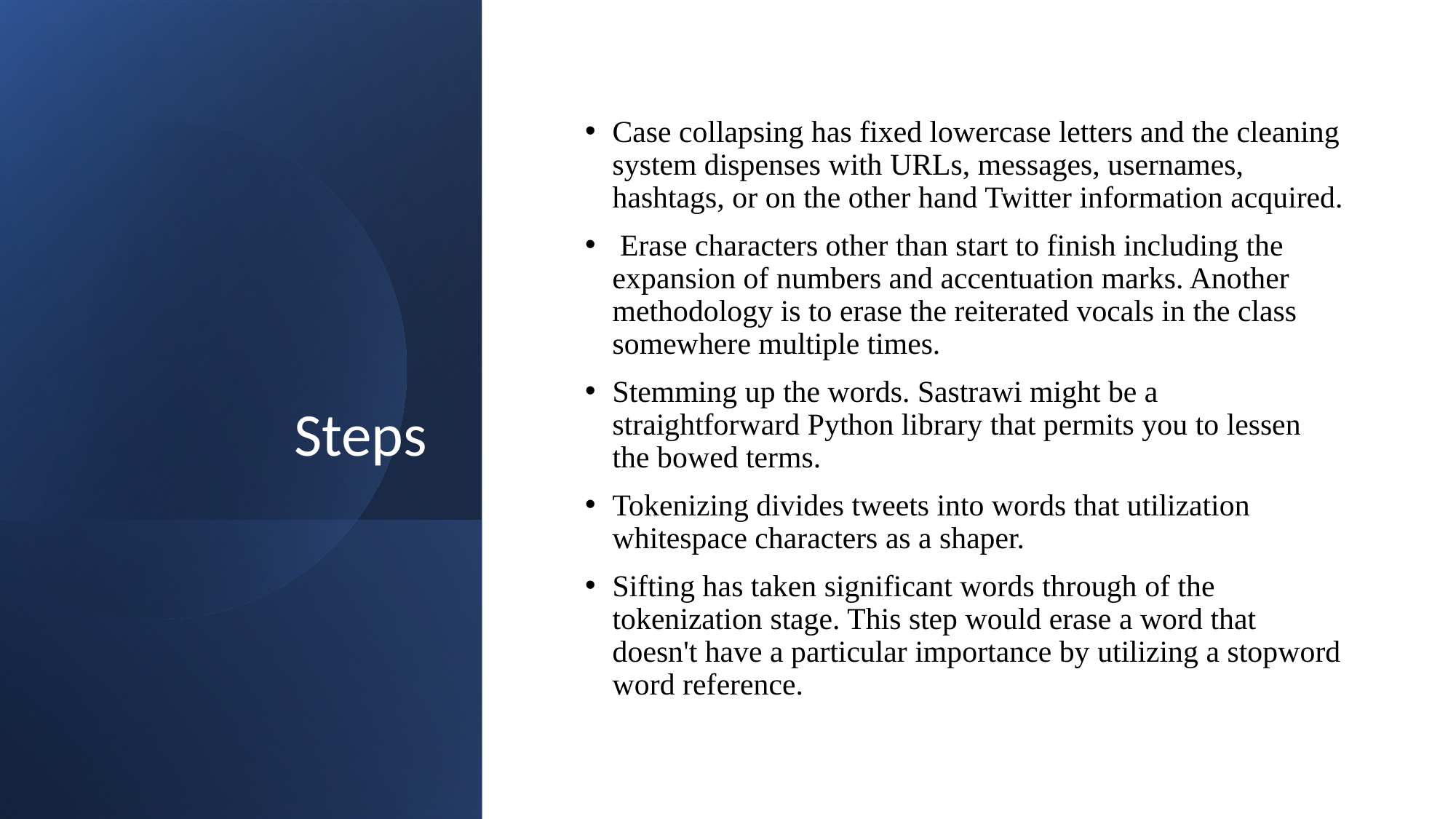

# Steps
Case collapsing has fixed lowercase letters and the cleaning system dispenses with URLs, messages, usernames, hashtags, or on the other hand Twitter information acquired.
 Erase characters other than start to finish including the expansion of numbers and accentuation marks. Another methodology is to erase the reiterated vocals in the class somewhere multiple times.
Stemming up the words. Sastrawi might be a straightforward Python library that permits you to lessen the bowed terms.
Tokenizing divides tweets into words that utilization whitespace characters as a shaper.
Sifting has taken significant words through of the tokenization stage. This step would erase a word that doesn't have a particular importance by utilizing a stopword word reference.